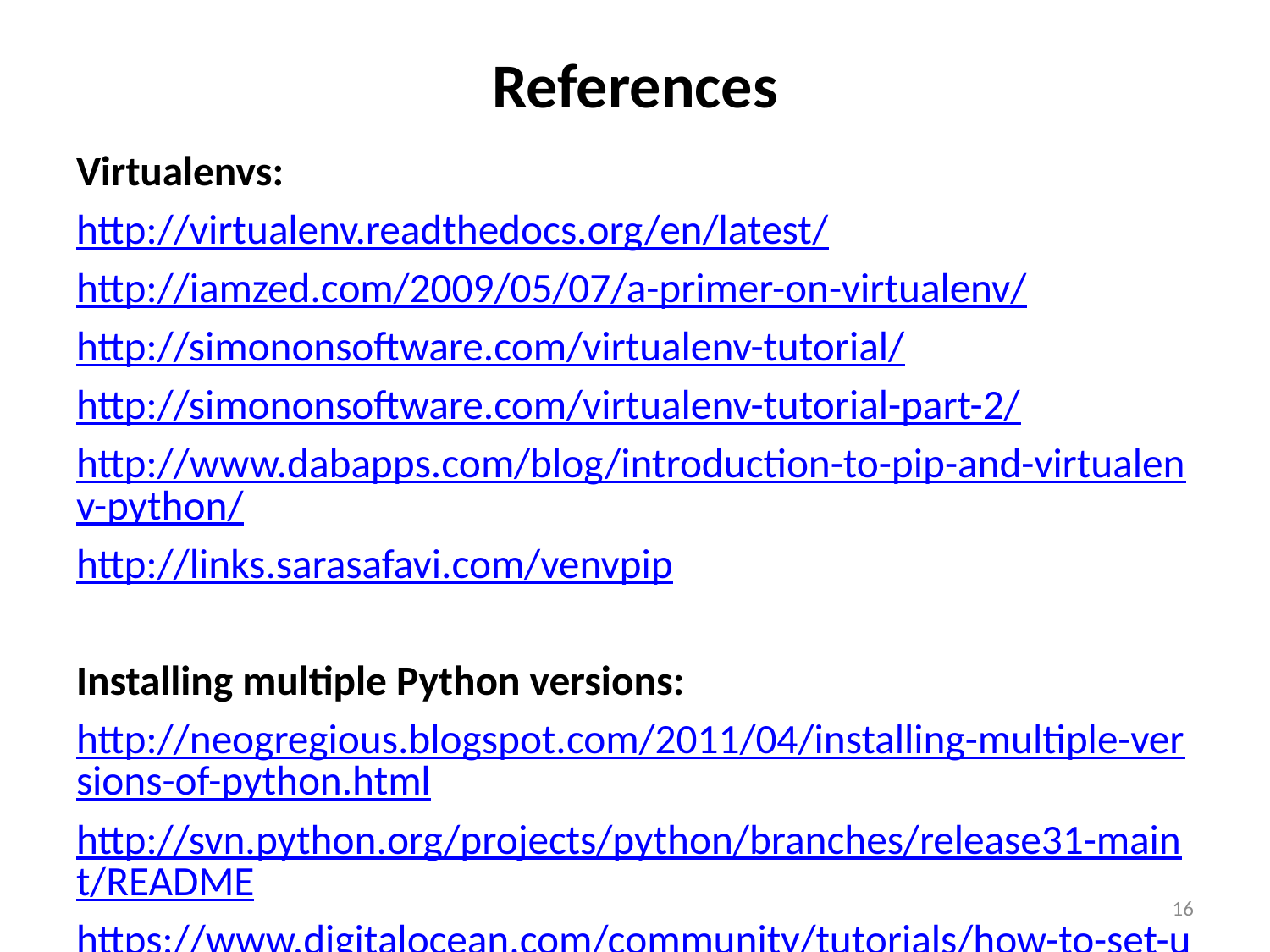

# References
Virtualenvs:
http://virtualenv.readthedocs.org/en/latest/
http://iamzed.com/2009/05/07/a-primer-on-virtualenv/
http://simononsoftware.com/virtualenv-tutorial/
http://simononsoftware.com/virtualenv-tutorial-part-2/
http://www.dabapps.com/blog/introduction-to-pip-and-virtualenv-python/
http://links.sarasafavi.com/venvpip

Installing multiple Python versions:
http://neogregious.blogspot.com/2011/04/installing-multiple-versions-of-python.html
http://svn.python.org/projects/python/branches/release31-maint/README
https://www.digitalocean.com/community/tutorials/how-to-set-up-python-2-7-6-and-3-3-3-on-centos-6-4

16